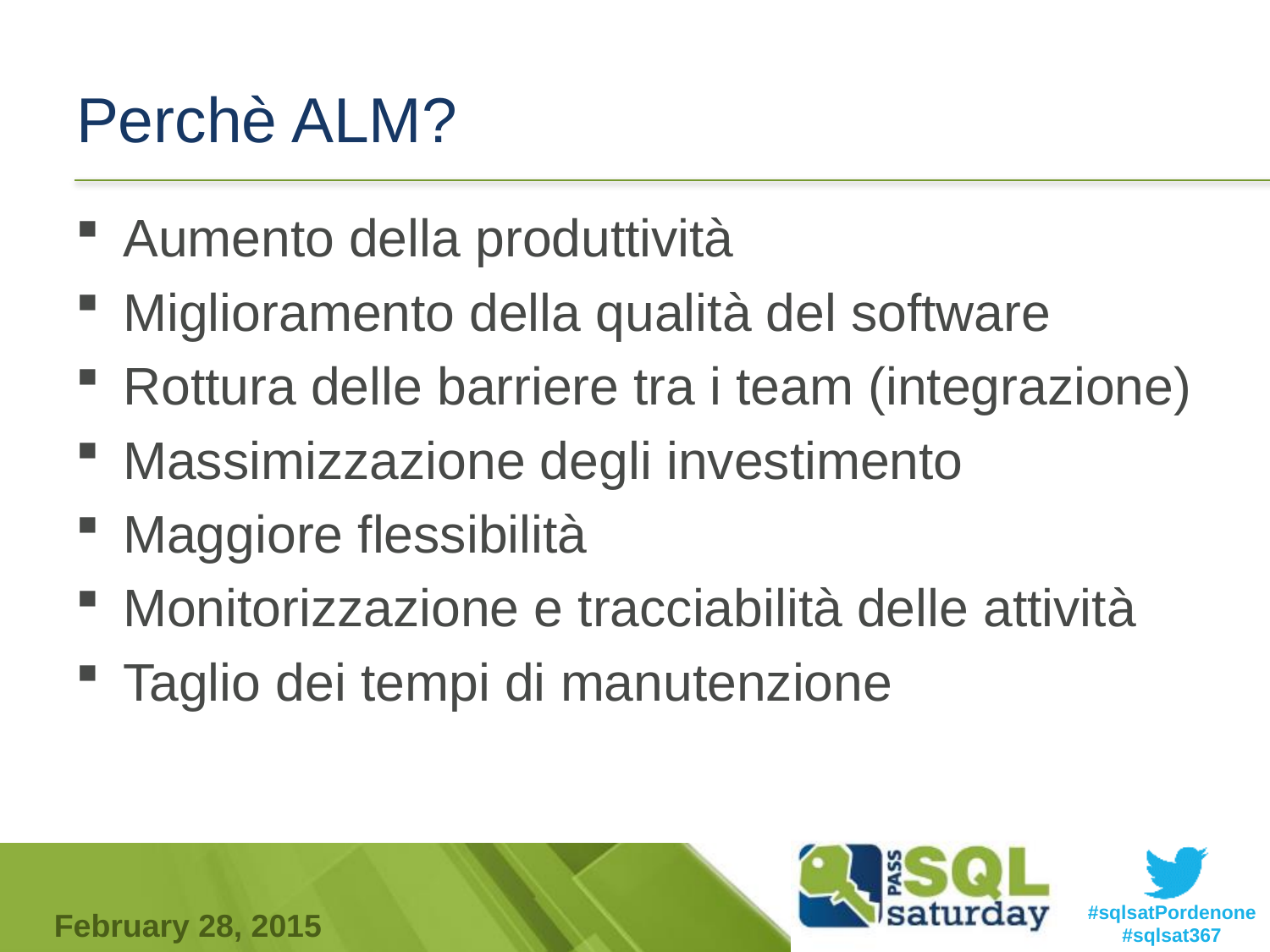

# Perchè ALM?
Aumento della produttività
Miglioramento della qualità del software
Rottura delle barriere tra i team (integrazione)
Massimizzazione degli investimento
Maggiore flessibilità
Monitorizzazione e tracciabilità delle attività
Taglio dei tempi di manutenzione